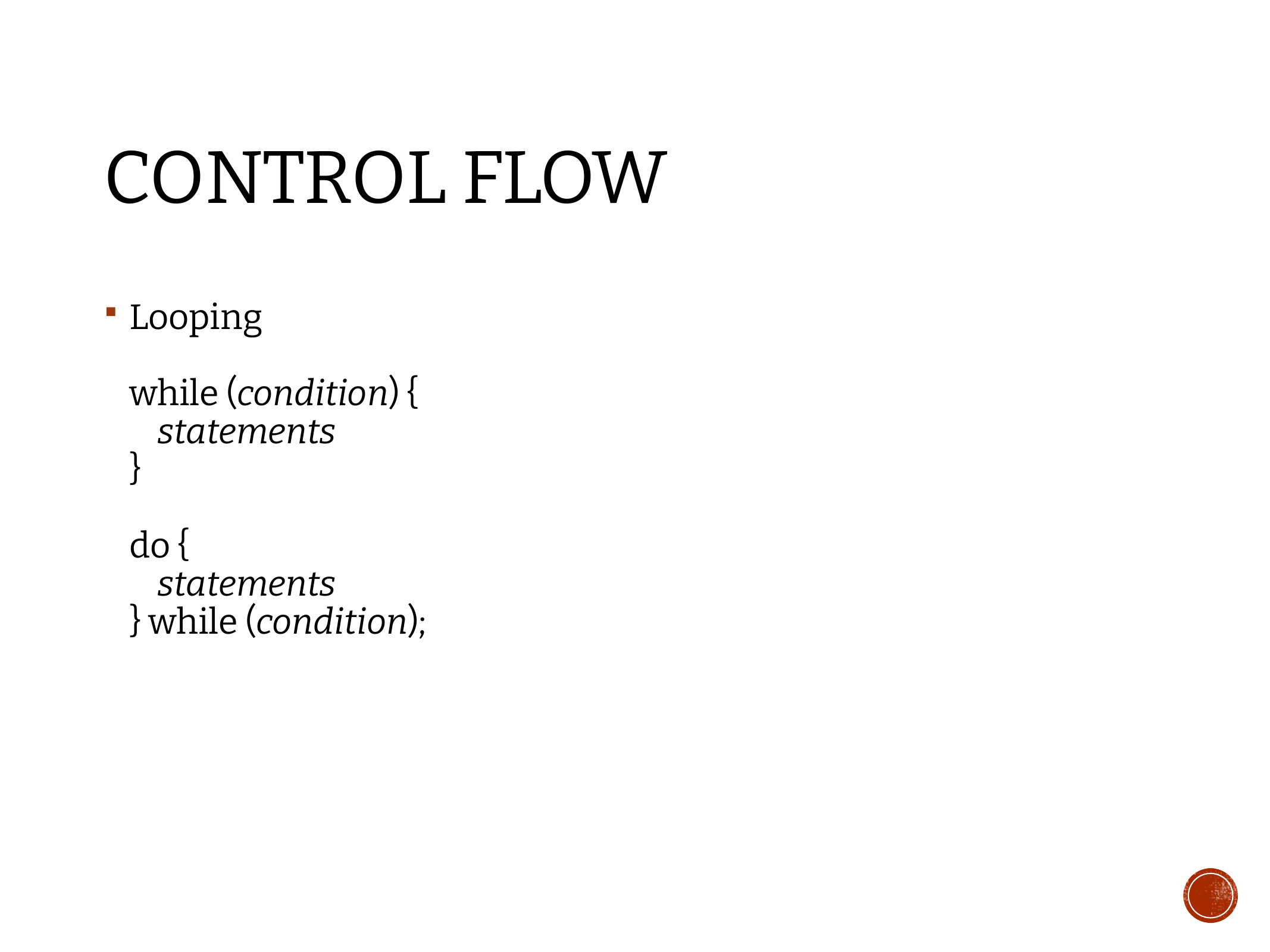

# Control Flow
Looping
while (condition) {
    statements
}
do {
    statements
} while (condition);